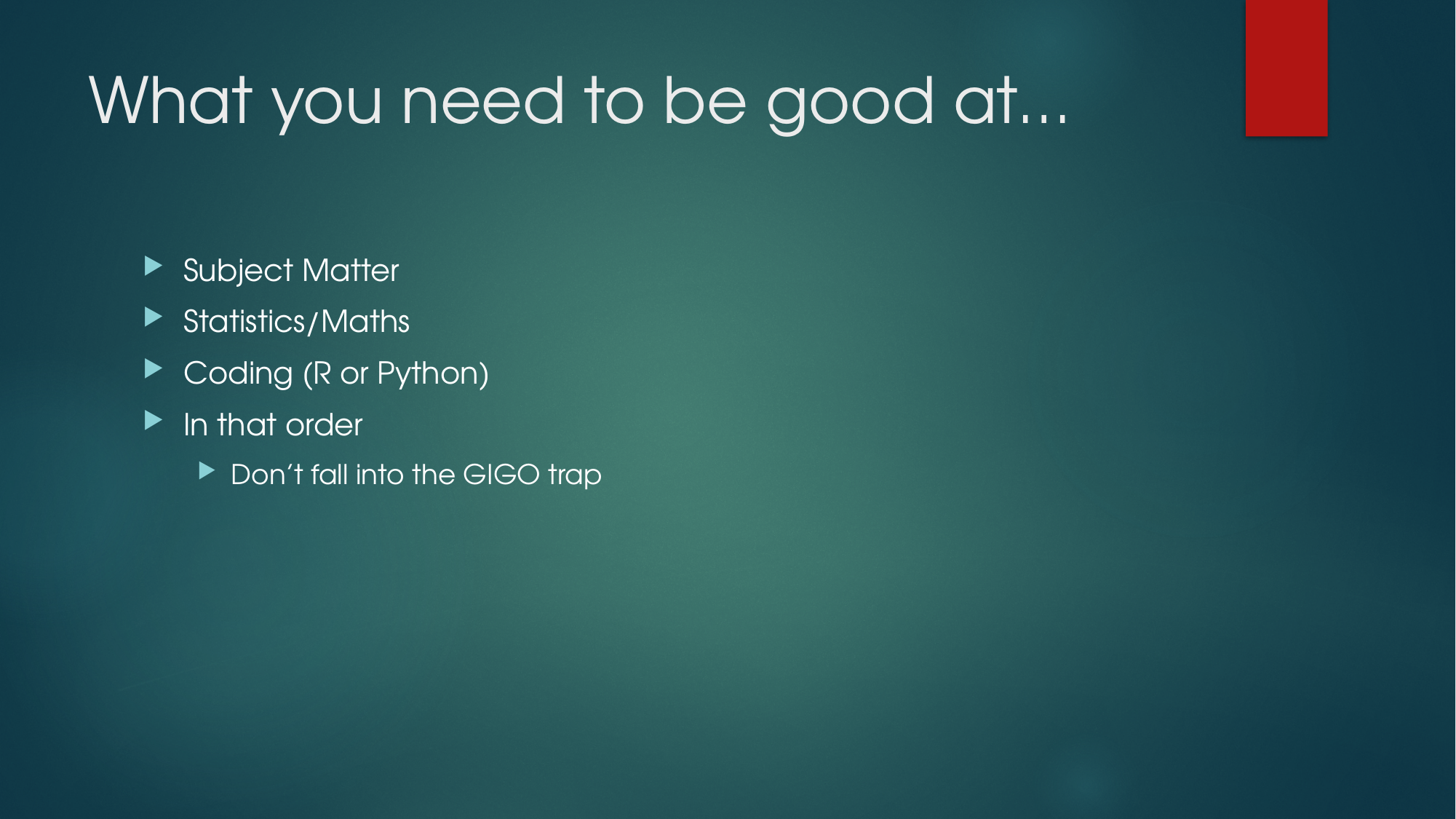

# What you need to be good at…
Subject Matter
Statistics/Maths
Coding (R or Python)
In that order
Don’t fall into the GIGO trap